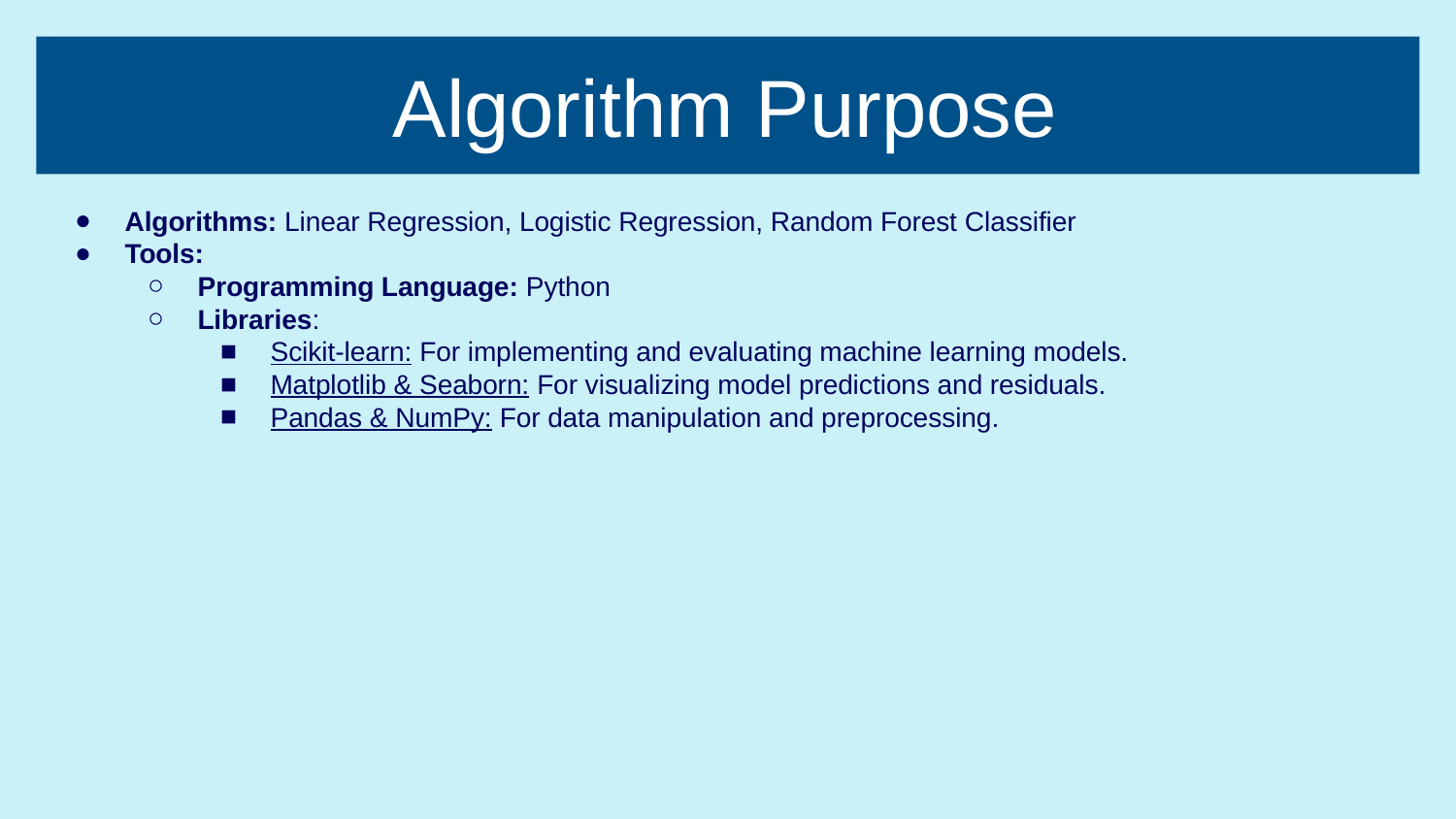

# Algorithm Purpose
Algorithms: Linear Regression, Logistic Regression, Random Forest Classifier
Tools:
Programming Language: Python
Libraries:
Scikit-learn: For implementing and evaluating machine learning models.
Matplotlib & Seaborn: For visualizing model predictions and residuals.
Pandas & NumPy: For data manipulation and preprocessing.